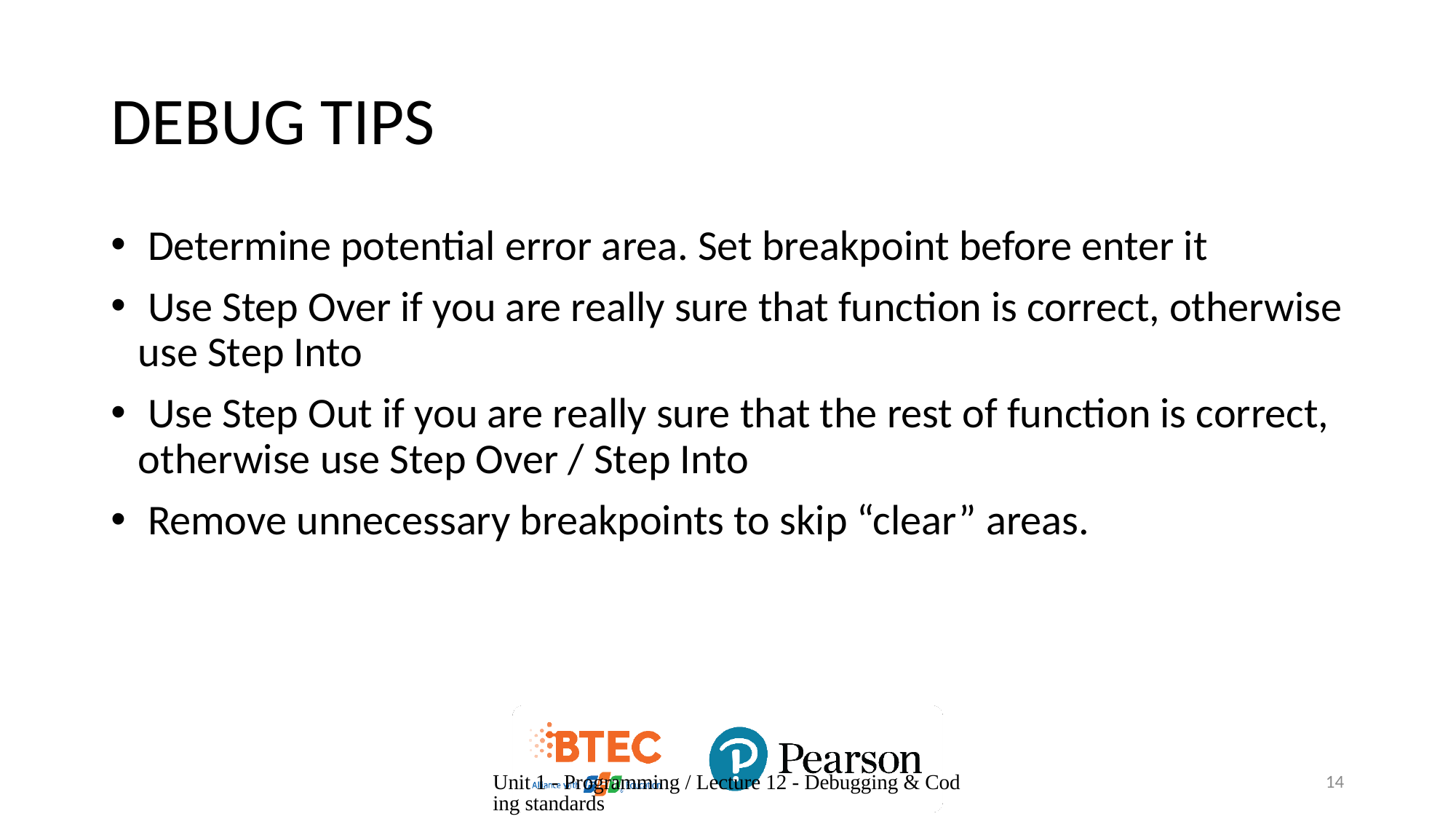

# DEBUG TIPS
 Determine potential error area. Set breakpoint before enter it
 Use Step Over if you are really sure that function is correct, otherwise use Step Into
 Use Step Out if you are really sure that the rest of function is correct, otherwise use Step Over / Step Into
 Remove unnecessary breakpoints to skip “clear” areas.
Unit 1 - Programming / Lecture 12 - Debugging & Coding standards
14